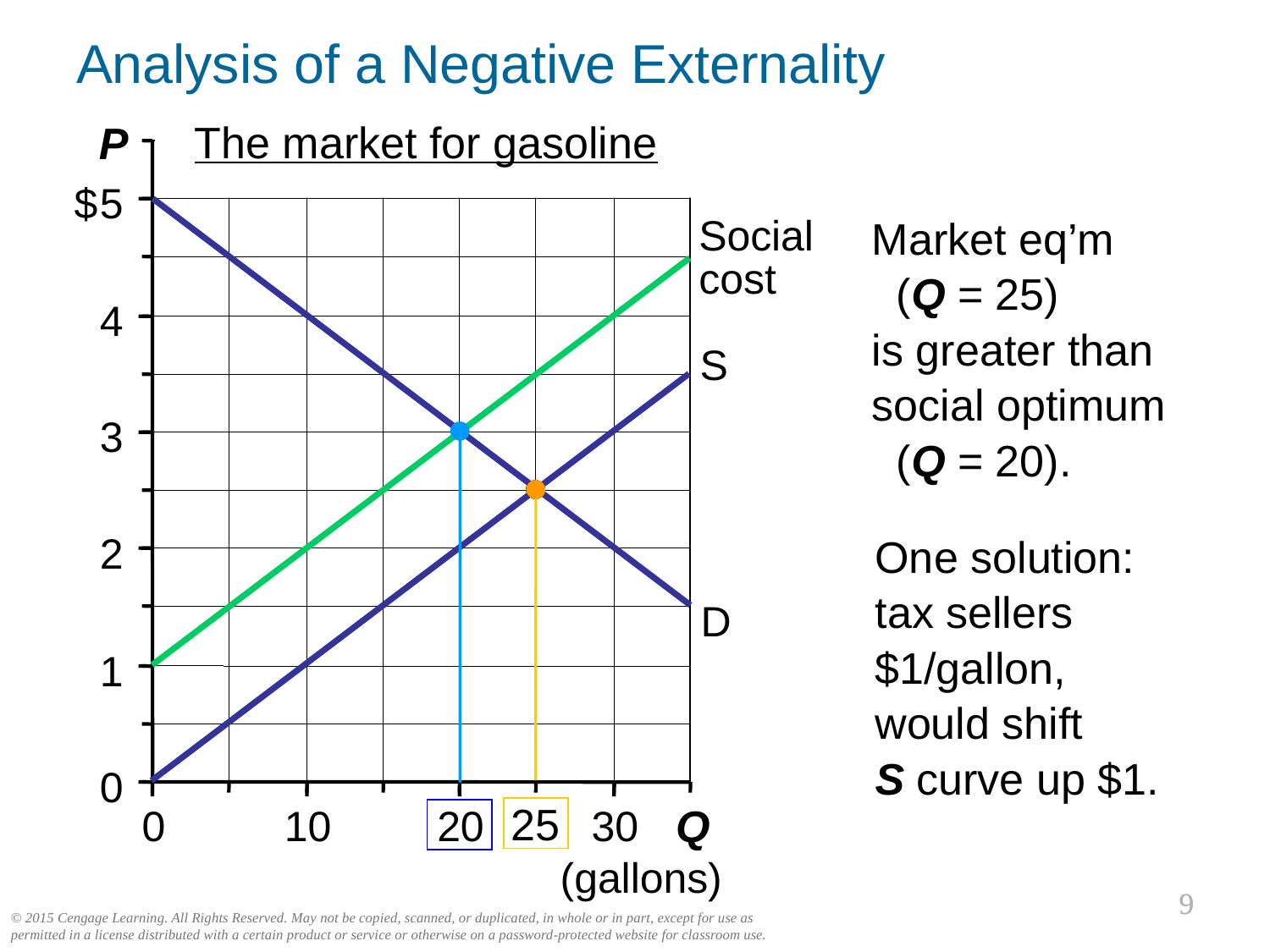

Analysis of a Negative Externality

5

4

3

2

1

0

0
10
20
30
P
$
Q
(gallons)
The market for gasoline

Market eq’m
  (Q = 25)
is greater than
social optimum
  (Q = 20).
Social
cost

S

One solution:
tax sellers
$1/gallon,
would shift
S curve up $1.
D
25